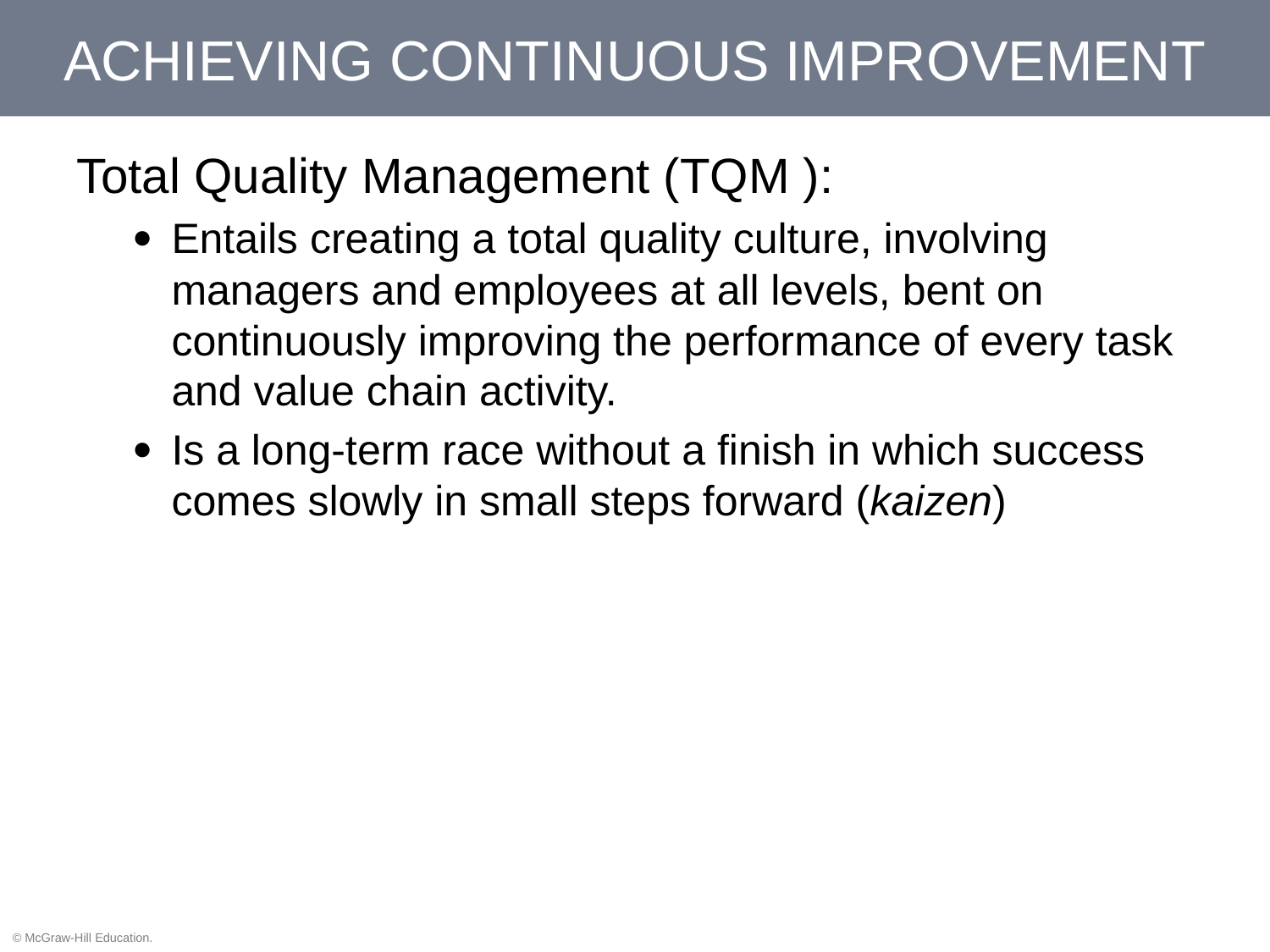

# ACHIEVING CONTINUOUS IMPROVEMENT
Total Quality Management (TQM ):
Entails creating a total quality culture, involving managers and employees at all levels, bent on continuously improving the performance of every task and value chain activity.
Is a long-term race without a finish in which success comes slowly in small steps forward (kaizen)